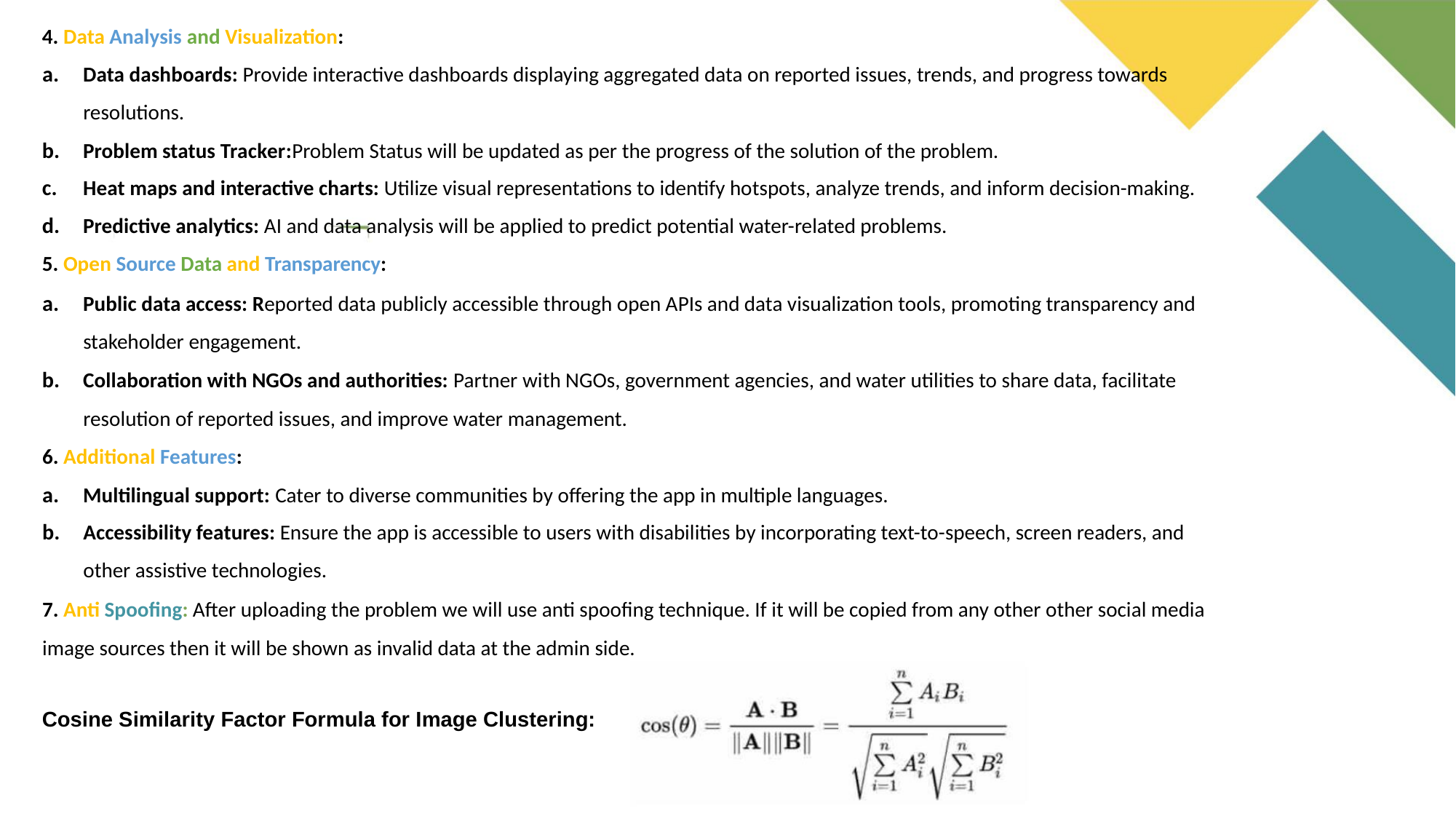

4. Data Analysis and Visualization:
a. Data dashboards: Provide interactive dashboards displaying aggregated data on reported issues, trends, and progress towards
resolutions.
b. Problem status Tracker:Problem Status will be updated as per the progress of the solution of the problem.
c. Heat maps and interactive charts: Utilize visual representations to identify hotspots, analyze trends, and inform decision-making.
d. Predictive analytics: AI and data analysis will be applied to predict potential water-related problems.
5. Open Source Data and Transparency:
a. Public data access: Reported data publicly accessible through open APIs and data visualization tools, promoting transparency and
stakeholder engagement.
b. Collaboration with NGOs and authorities: Partner with NGOs, government agencies, and water utilities to share data, facilitate
resolution of reported issues, and improve water management.
6. Additional Features:
a. Multilingual support: Cater to diverse communities by offering the app in multiple languages.
b. Accessibility features: Ensure the app is accessible to users with disabilities by incorporating text-to-speech, screen readers, and
other assistive technologies.
7. Anti Spoofing: After uploading the problem we will use anti spoofing technique. If it will be copied from any other other social media
image sources then it will be shown as invalid data at the admin side.
Cosine Similarity Factor Formula for Image Clustering: